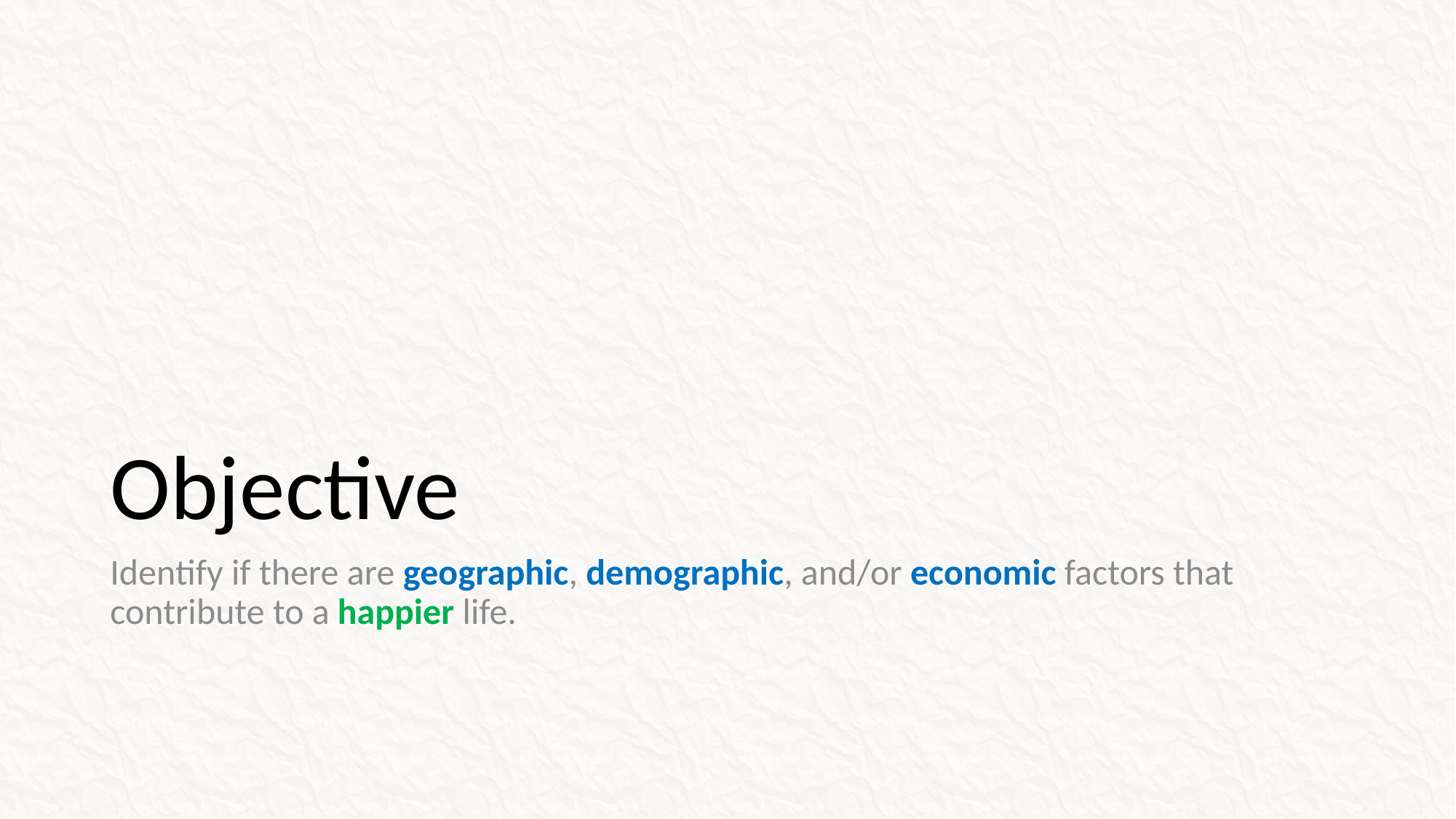

# Objective
Identify if there are geographic, demographic, and/or economic factors that contribute to a happier life.